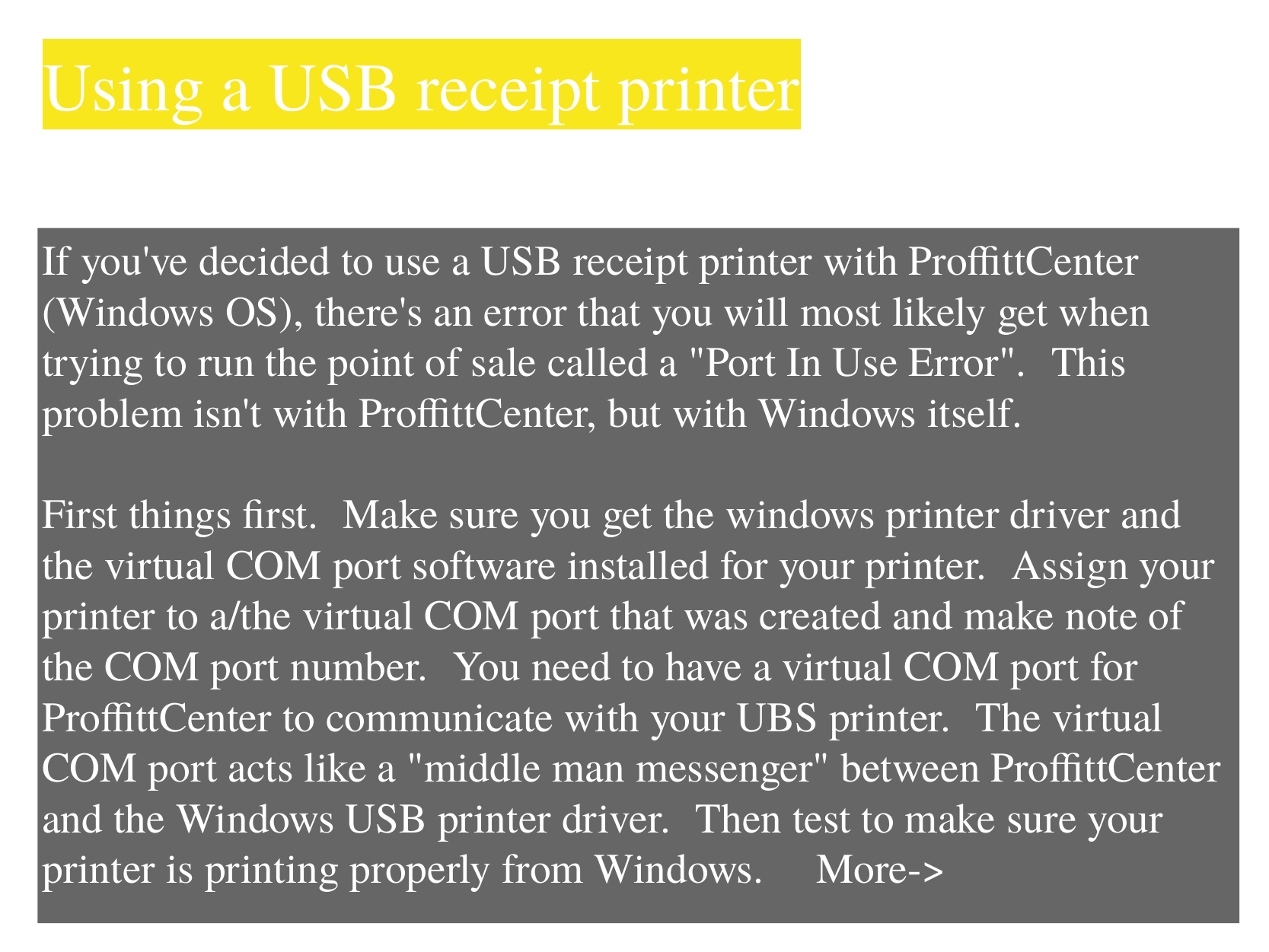

# Using a USB receipt printer
If you've decided to use a USB receipt printer with ProffittCenter (Windows OS), there's an error that you will most likely get when trying to run the point of sale called a "Port In Use Error".  This problem isn't with ProffittCenter, but with Windows itself. 
First things first.  Make sure you get the windows printer driver and the virtual COM port software installed for your printer.  Assign your printer to a/the virtual COM port that was created and make note of the COM port number.  You need to have a virtual COM port for ProffittCenter to communicate with your UBS printer.  The virtual COM port acts like a "middle man messenger" between ProffittCenter and the Windows USB printer driver.  Then test to make sure your printer is printing properly from Windows.    More->